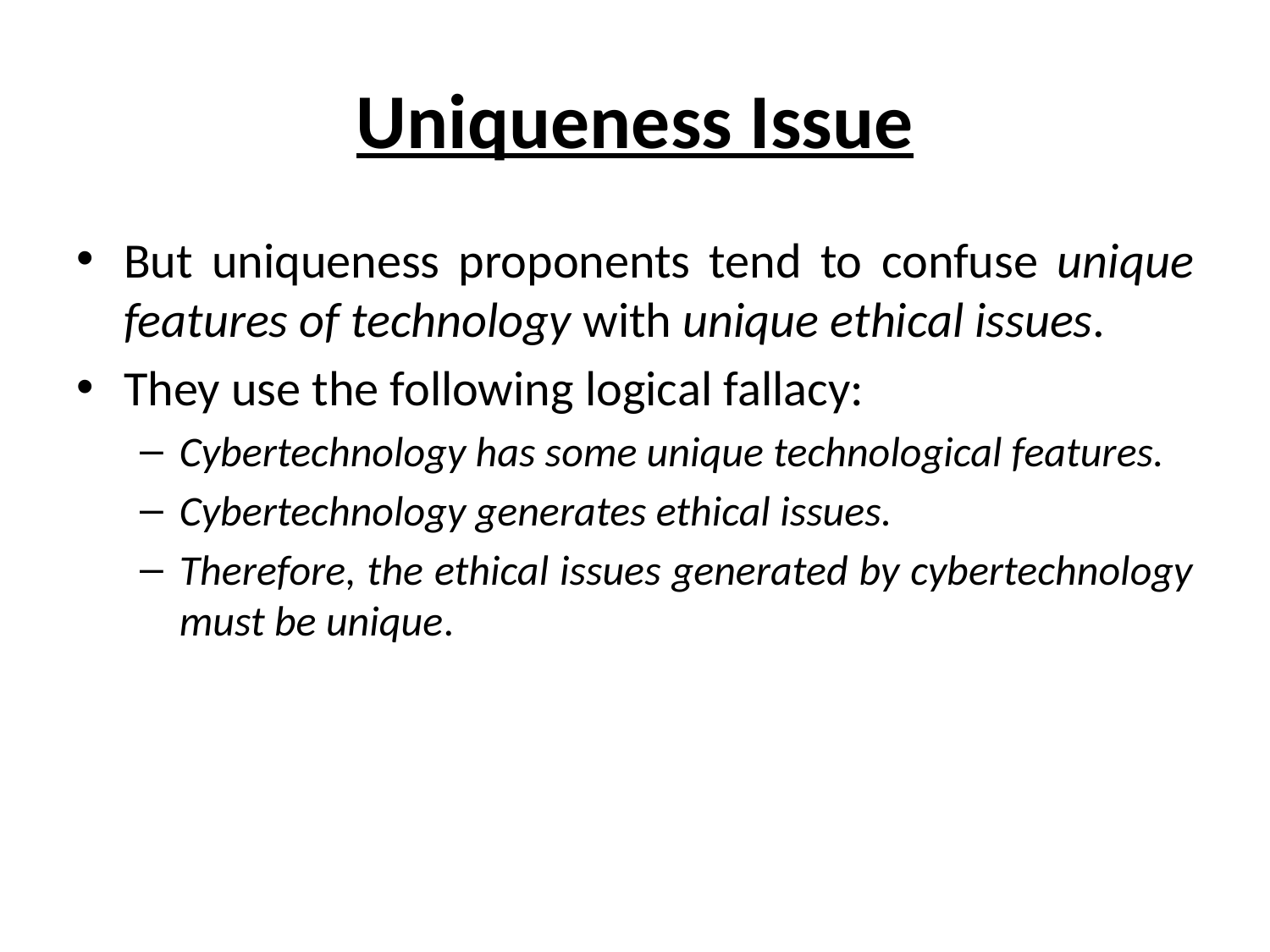

# Uniqueness Issue
But uniqueness proponents tend to confuse unique features of technology with unique ethical issues.
They use the following logical fallacy:
Cybertechnology has some unique technological features.
Cybertechnology generates ethical issues.
Therefore, the ethical issues generated by cybertechnology must be unique.